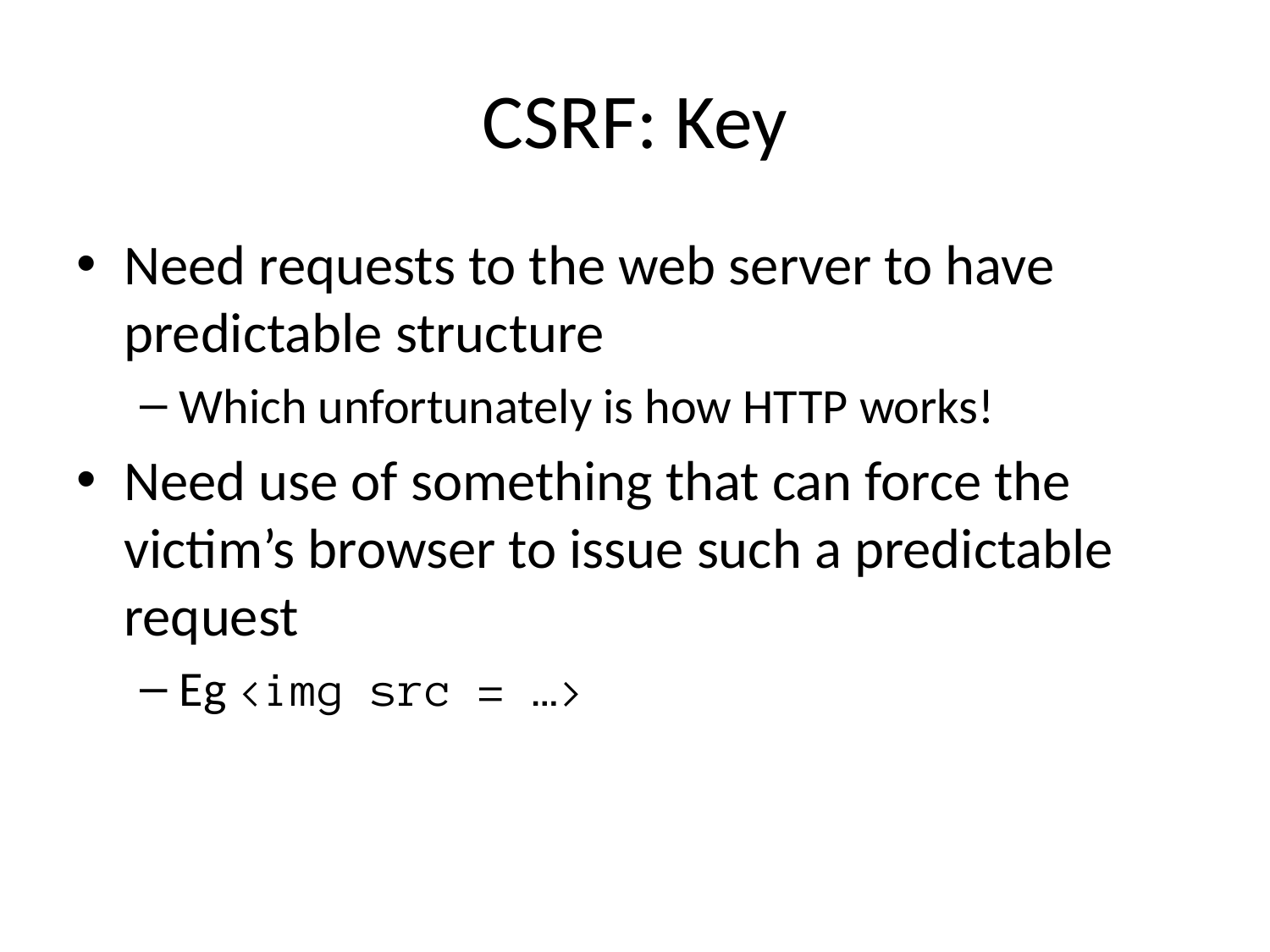

# CSRF: Key
Need requests to the web server to have predictable structure
Which unfortunately is how HTTP works!
Need use of something that can force the victim’s browser to issue such a predictable request
Eg <img src = …>